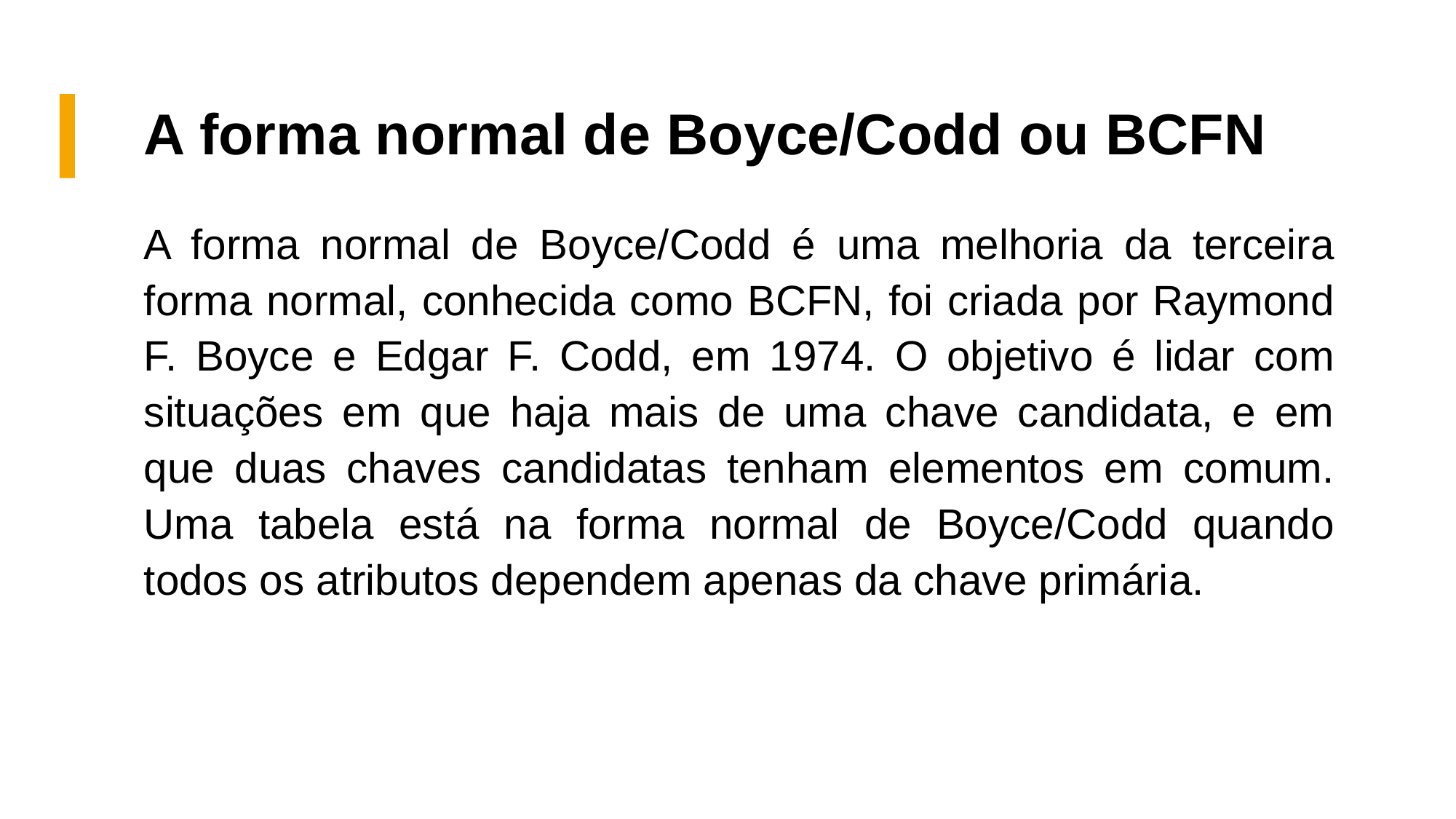

# A forma normal de Boyce/Codd ou BCFN
A forma normal de Boyce/Codd é uma melhoria da terceira forma normal, conhecida como BCFN, foi criada por Raymond F. Boyce e Edgar F. Codd, em 1974. O objetivo é lidar com situações em que haja mais de uma chave candidata, e em que duas chaves candidatas tenham elementos em comum. Uma tabela está na forma normal de Boyce/Codd quando todos os atributos dependem apenas da chave primária.